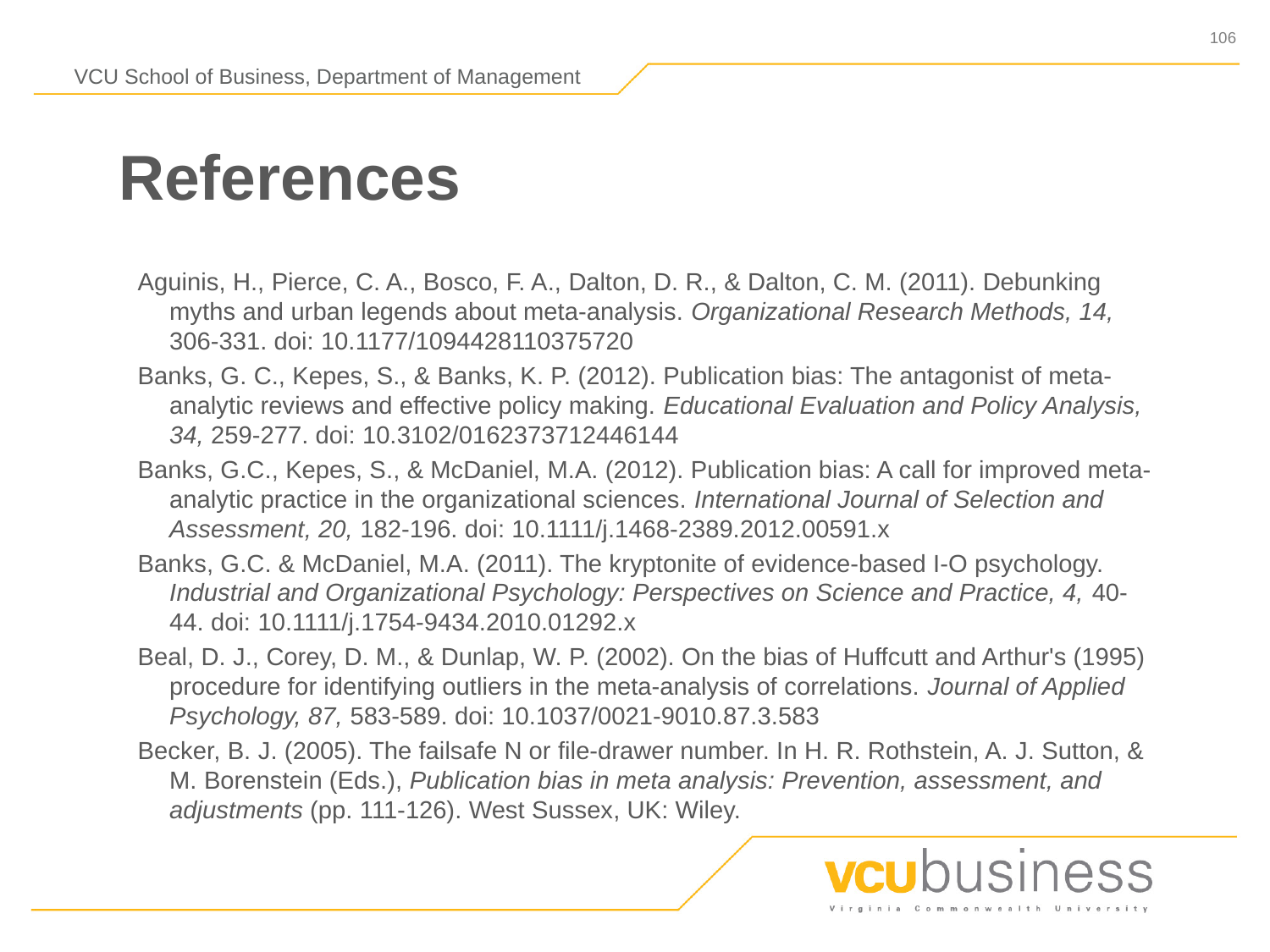

# References
Aguinis, H., Pierce, C. A., Bosco, F. A., Dalton, D. R., & Dalton, C. M. (2011). Debunking myths and urban legends about meta-analysis. Organizational Research Methods, 14, 306-331. doi: 10.1177/1094428110375720
Banks, G. C., Kepes, S., & Banks, K. P. (2012). Publication bias: The antagonist of meta-analytic reviews and effective policy making. Educational Evaluation and Policy Analysis, 34, 259-277. doi: 10.3102/0162373712446144
Banks, G.C., Kepes, S., & McDaniel, M.A. (2012). Publication bias: A call for improved meta-analytic practice in the organizational sciences. International Journal of Selection and Assessment, 20, 182-196. doi: 10.1111/j.1468-2389.2012.00591.x
Banks, G.C. & McDaniel, M.A. (2011). The kryptonite of evidence-based I-O psychology. Industrial and Organizational Psychology: Perspectives on Science and Practice, 4, 40-44. doi: 10.1111/j.1754-9434.2010.01292.x
Beal, D. J., Corey, D. M., & Dunlap, W. P. (2002). On the bias of Huffcutt and Arthur's (1995) procedure for identifying outliers in the meta-analysis of correlations. Journal of Applied Psychology, 87, 583-589. doi: 10.1037/0021-9010.87.3.583
Becker, B. J. (2005). The failsafe N or file-drawer number. In H. R. Rothstein, A. J. Sutton, & M. Borenstein (Eds.), Publication bias in meta analysis: Prevention, assessment, and adjustments (pp. 111-126). West Sussex, UK: Wiley.